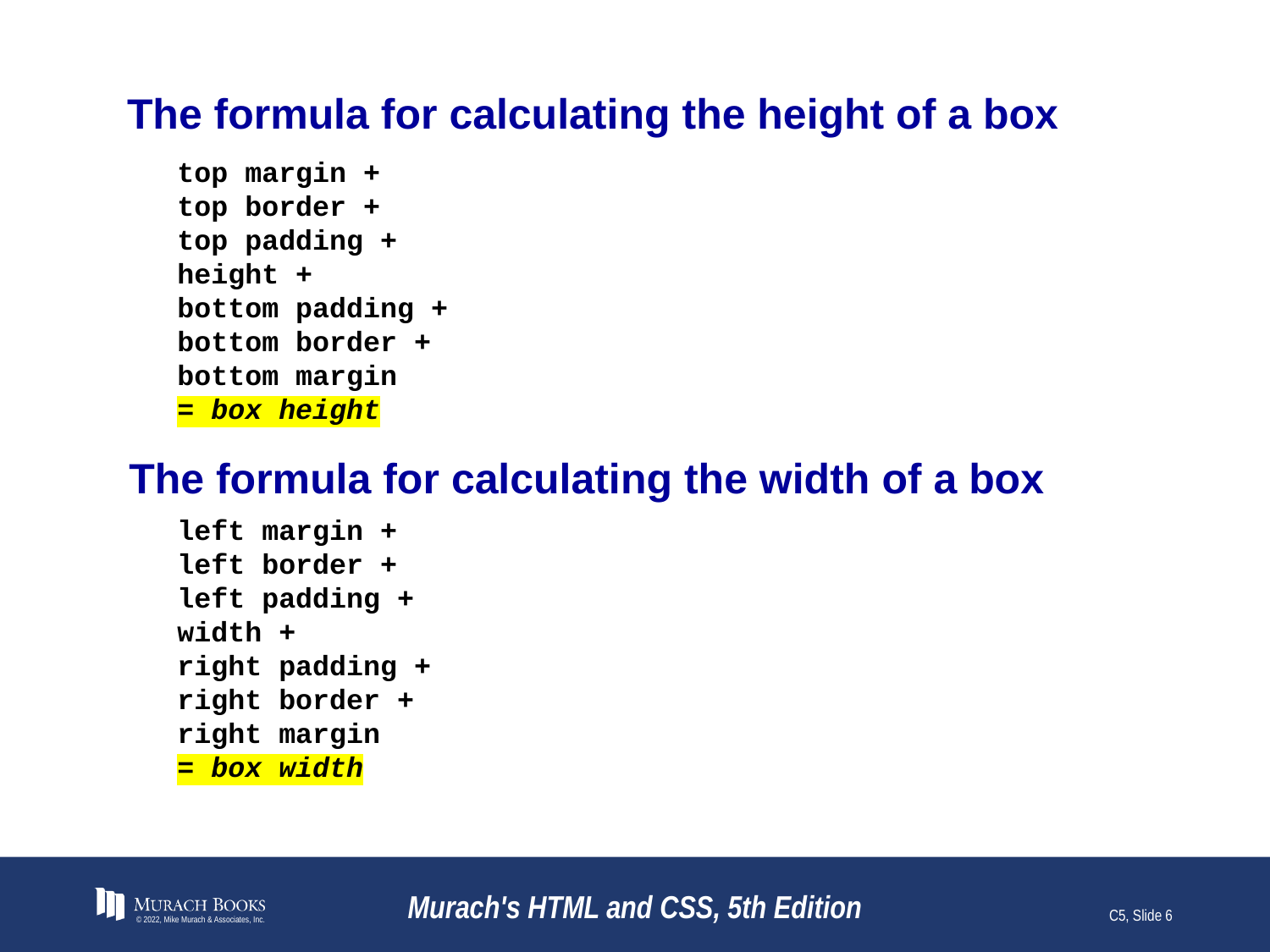

# The formula for calculating the height of a box
top margin +
top border +
top padding +
height +
bottom padding +
bottom border +
bottom margin
= box height
The formula for calculating the width of a box
left margin +
left border +
left padding +
width +
right padding +
right border +
right margin
= box width

© 2022, Mike Murach & Associates, Inc.
Murach's HTML and CSS, 5th Edition

C5, Slide 6